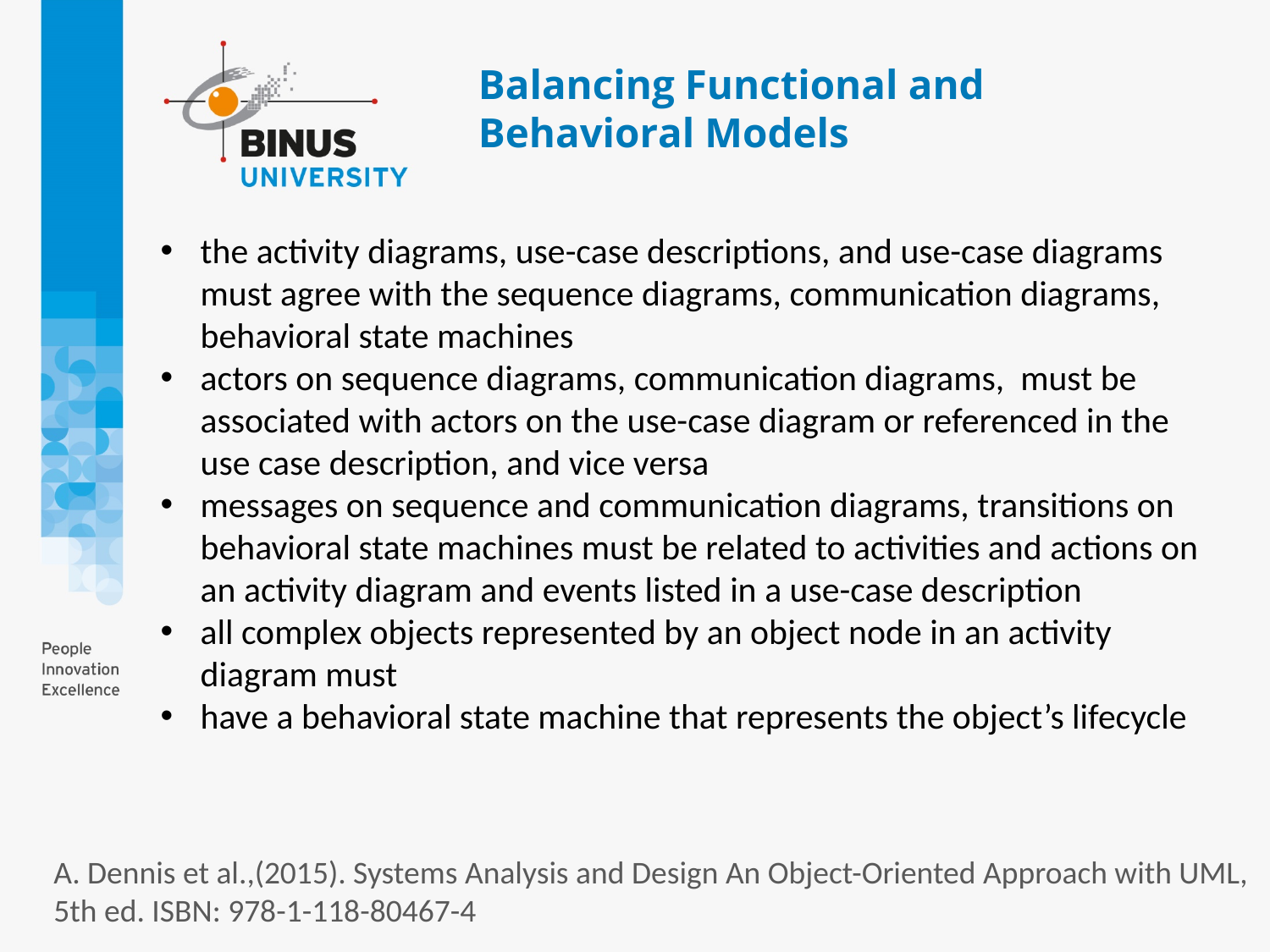

# Balancing Functional and Behavioral Models
the activity diagrams, use-case descriptions, and use-case diagrams must agree with the sequence diagrams, communication diagrams, behavioral state machines
actors on sequence diagrams, communication diagrams,  must be associated with actors on the use-case diagram or referenced in the use case description, and vice versa
messages on sequence and communication diagrams, transitions on behavioral state machines must be related to activities and actions on an activity diagram and events listed in a use-case description
all complex objects represented by an object node in an activity diagram must
have a behavioral state machine that represents the object’s lifecycle

A. Dennis et al.,(2015). Systems Analysis and Design An Object-Oriented Approach with UML, 5th ed. ISBN: 978-1-118-80467-4